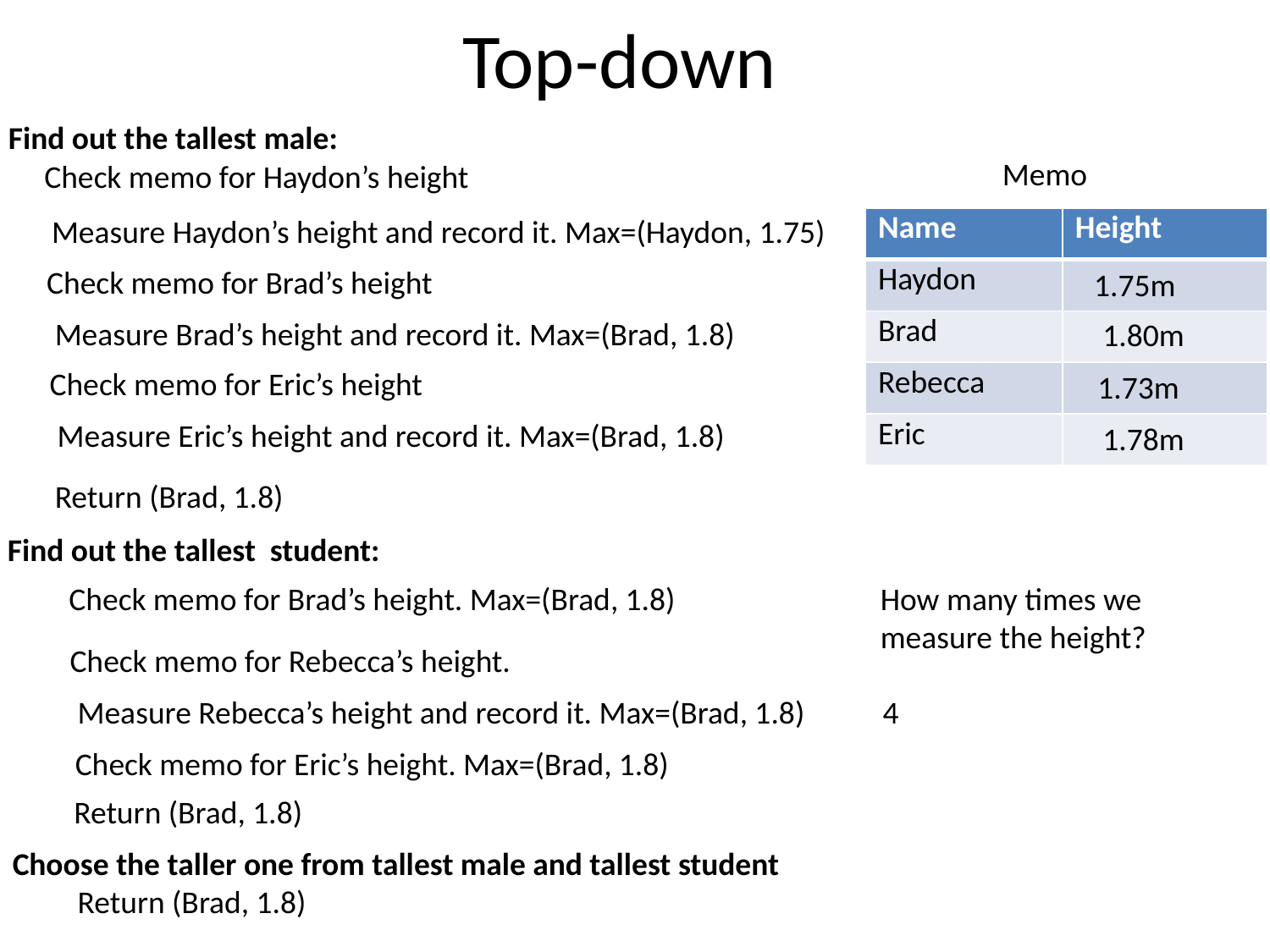

# Top-down
Find out the tallest male:

Memo
Check memo for Haydon’s height
Measure Haydon’s height and record it. Max=(Haydon, 1.75)
| Name | Height |
| --- | --- |
| Haydon |  |
| Brad |  |
| Rebecca |  |
| Eric |  |
Check memo for Brad’s height
1.75m
Measure Brad’s height and record it. Max=(Brad, 1.8)
1.80m
Check memo for Eric’s height
1.73m
Measure Eric’s height and record it. Max=(Brad, 1.8)
1.78m
Return (Brad, 1.8)
Find out the tallest  student:

Check memo for Brad’s height. Max=(Brad, 1.8)
How many times we measure the height?
Check memo for Rebecca’s height.
4
Measure Rebecca’s height and record it. Max=(Brad, 1.8)
Check memo for Eric’s height. Max=(Brad, 1.8)
Return (Brad, 1.8)
Choose the taller one from tallest male and tallest student

Return (Brad, 1.8)